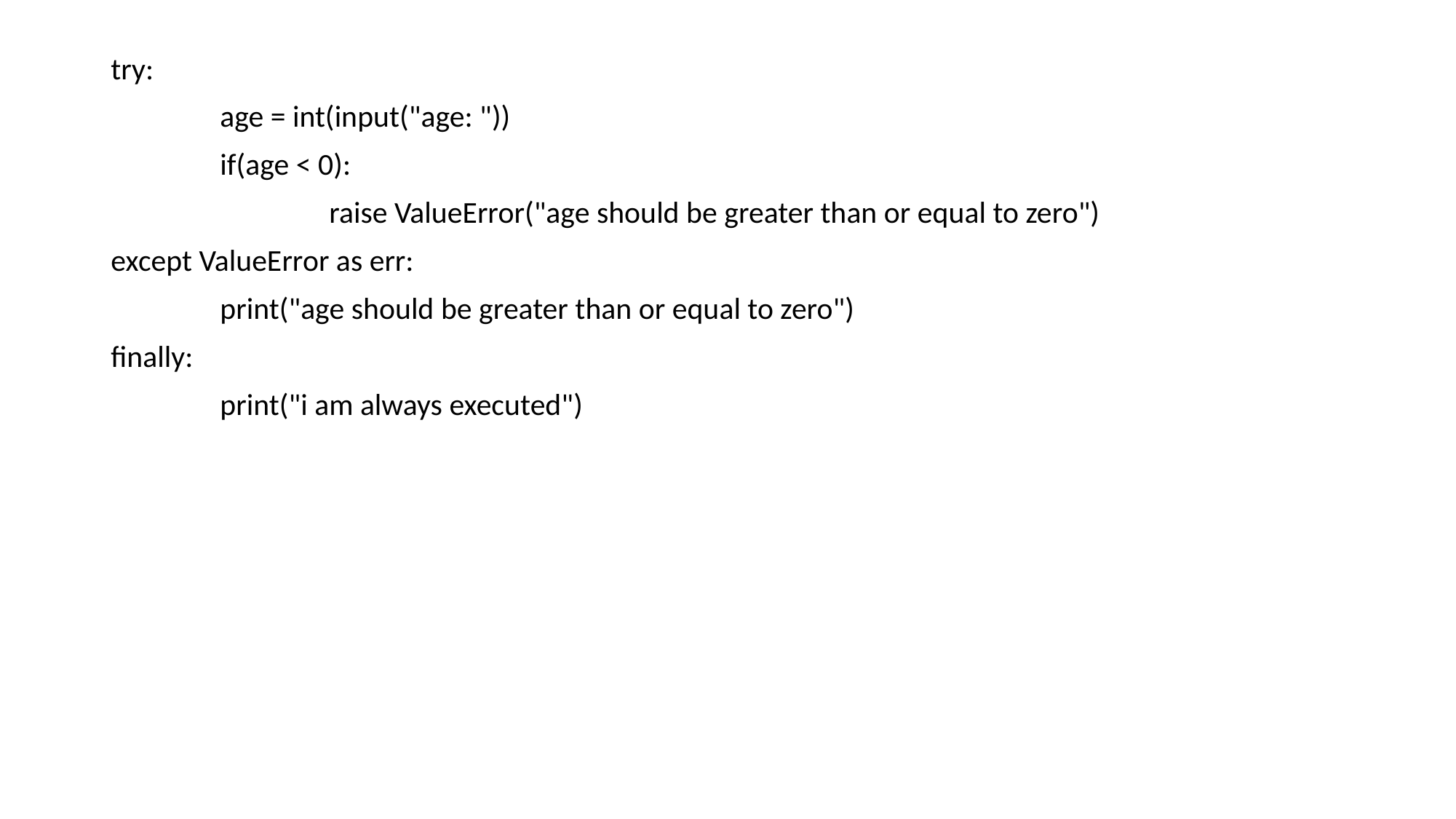

try:
	age = int(input("age: "))
	if(age < 0):
		raise ValueError("age should be greater than or equal to zero")
except ValueError as err:
	print("age should be greater than or equal to zero")
finally:
	print("i am always executed")